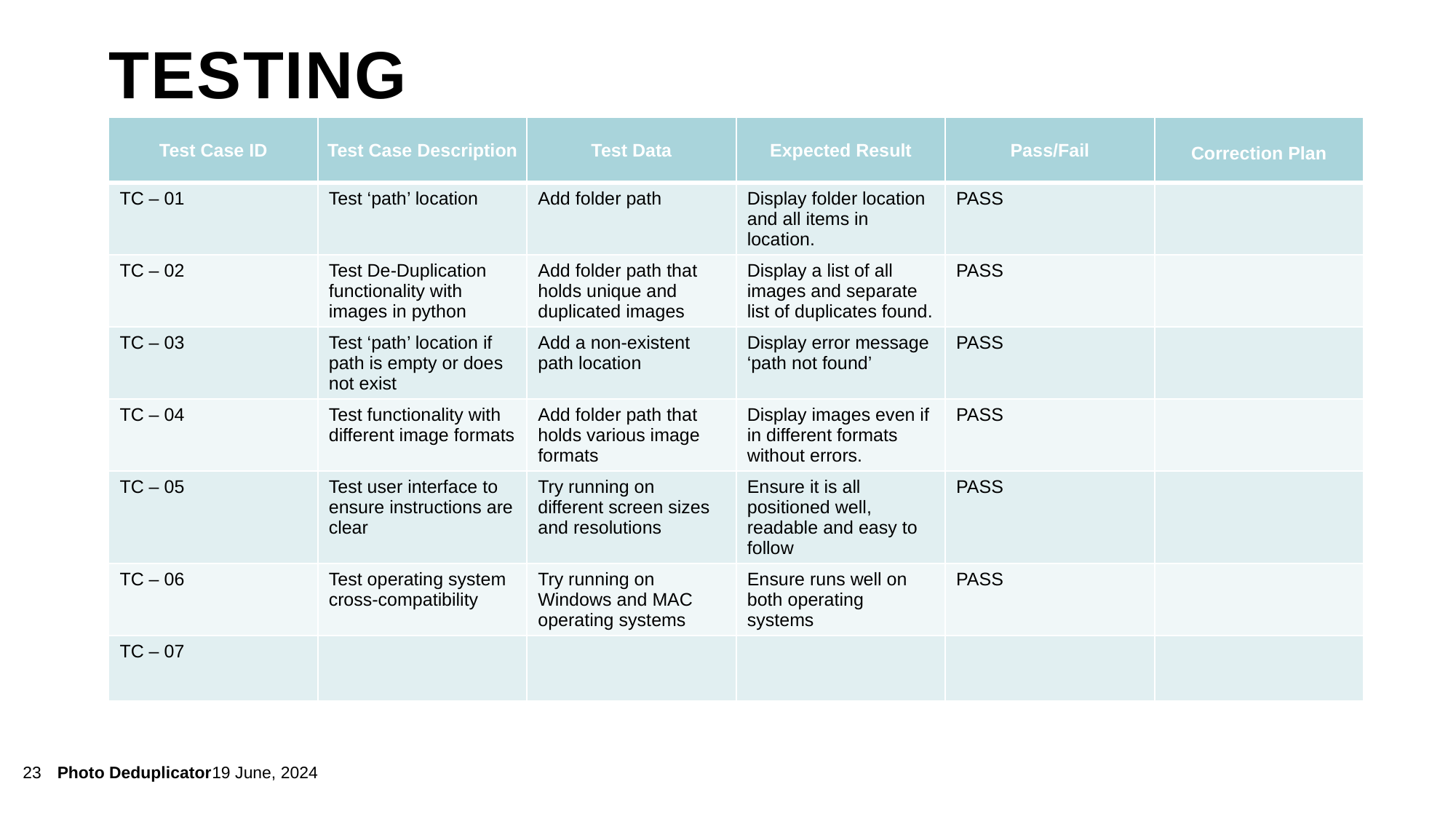

# TESTING
| Test Case ID | Test Case Description | Test Data | Expected Result | Pass/Fail | Correction Plan |
| --- | --- | --- | --- | --- | --- |
| TC – 01 | Test ‘path’ location | Add folder path | Display folder location and all items in location. | PASS |  |
| TC – 02 | Test De-Duplication functionality with images in python | Add folder path that holds unique and duplicated images | Display a list of all images and separate list of duplicates found. | PASS |  |
| TC – 03 | Test ‘path’ location if path is empty or does not exist | Add a non-existent path location | Display error message ‘path not found’ | PASS |  |
| TC – 04 | Test functionality with different image formats | Add folder path that holds various image formats | Display images even if in different formats without errors. | PASS |  |
| TC – 05 | Test user interface to ensure instructions are clear | Try running on different screen sizes and resolutions | Ensure it is all positioned well, readable and easy to follow | PASS |  |
| TC – 06 | Test operating system cross-compatibility | Try running on Windows and MAC operating systems | Ensure runs well on both operating systems | PASS |  |
| TC – 07 |  |  |  |  |  |
23
Photo Deduplicator
19 June, 2024